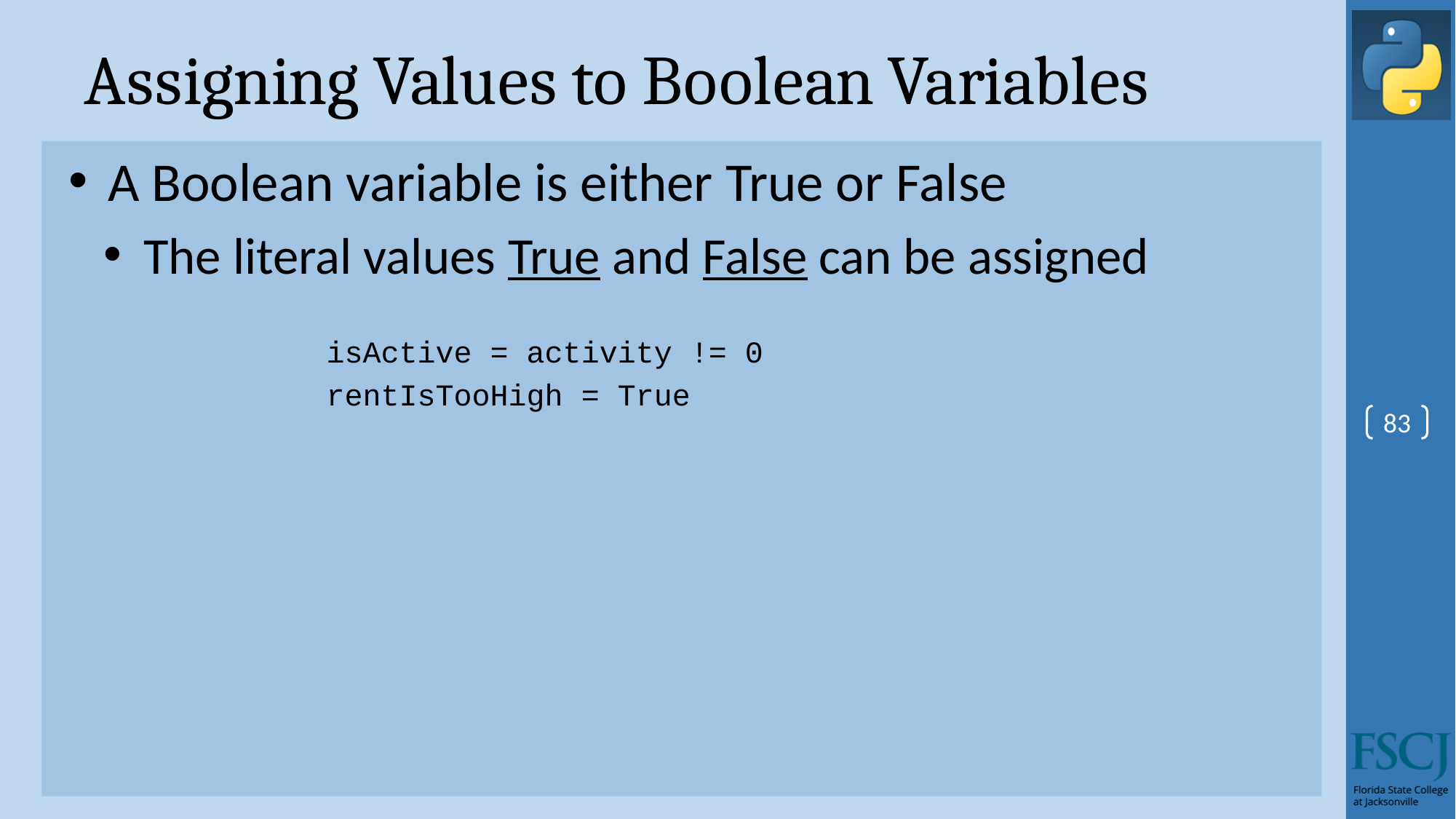

# Assigning Values to Boolean Variables
A Boolean variable is either True or False
The literal values True and False can be assigned

isActive = activity != 0
rentIsTooHigh = True

83